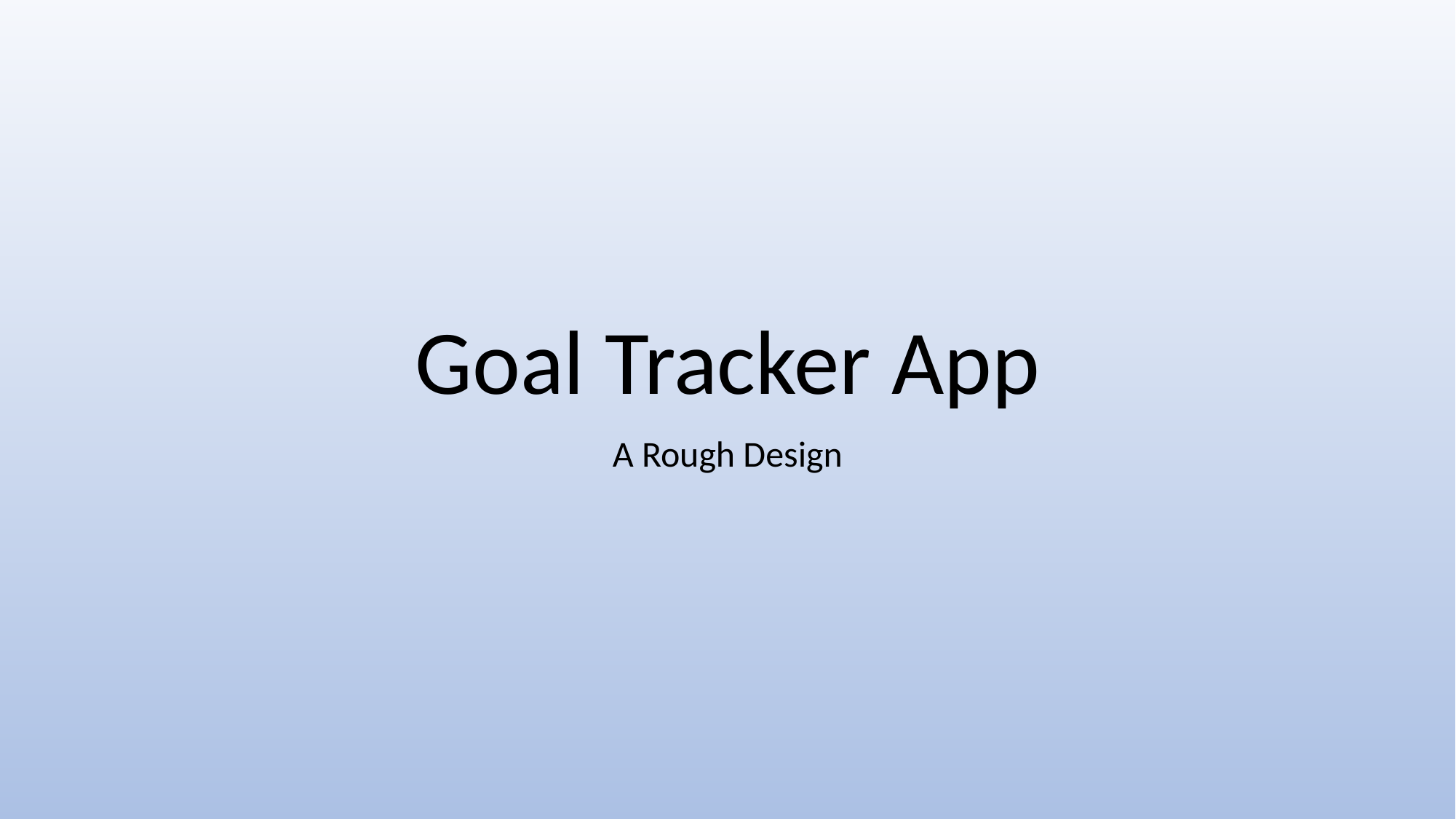

# Goal Tracker App
A Rough Design